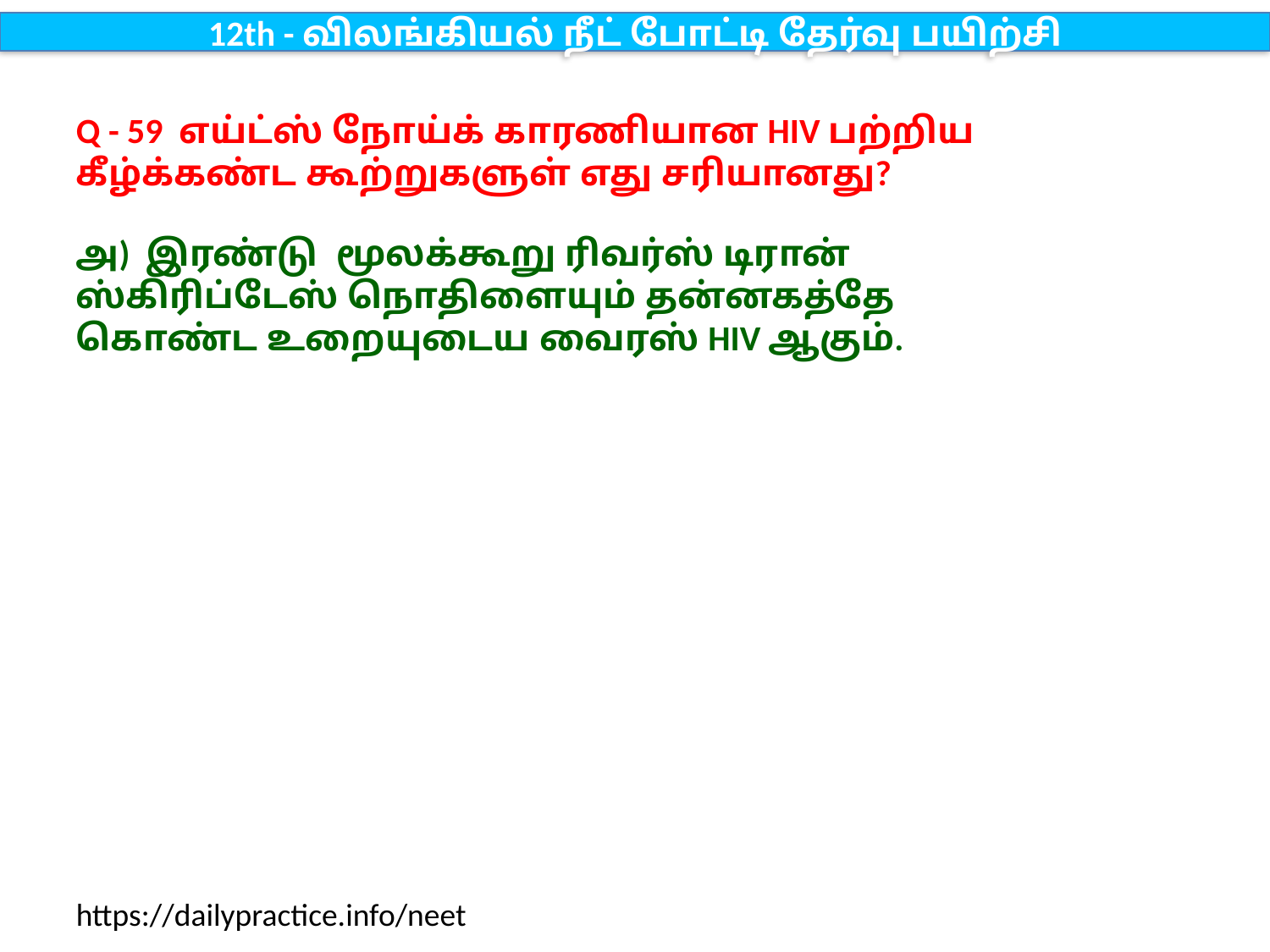

12th - விலங்கியல் நீட் போட்டி தேர்வு பயிற்சி

Q - 59  எய்ட்ஸ் நோய்க் காரணியான HIV பற்றிய கீழ்க்கண்ட கூற்றுகளுள் எது சரியானது?

அ)  இரண்டு  மூலக்கூறு ரிவர்ஸ் டிரான் ஸ்கிரிப்டேஸ் நொதிளையும் தன்னகத்தே கொண்ட உறையுடைய வைரஸ் HIV ஆகும்.
https://dailypractice.info/neet